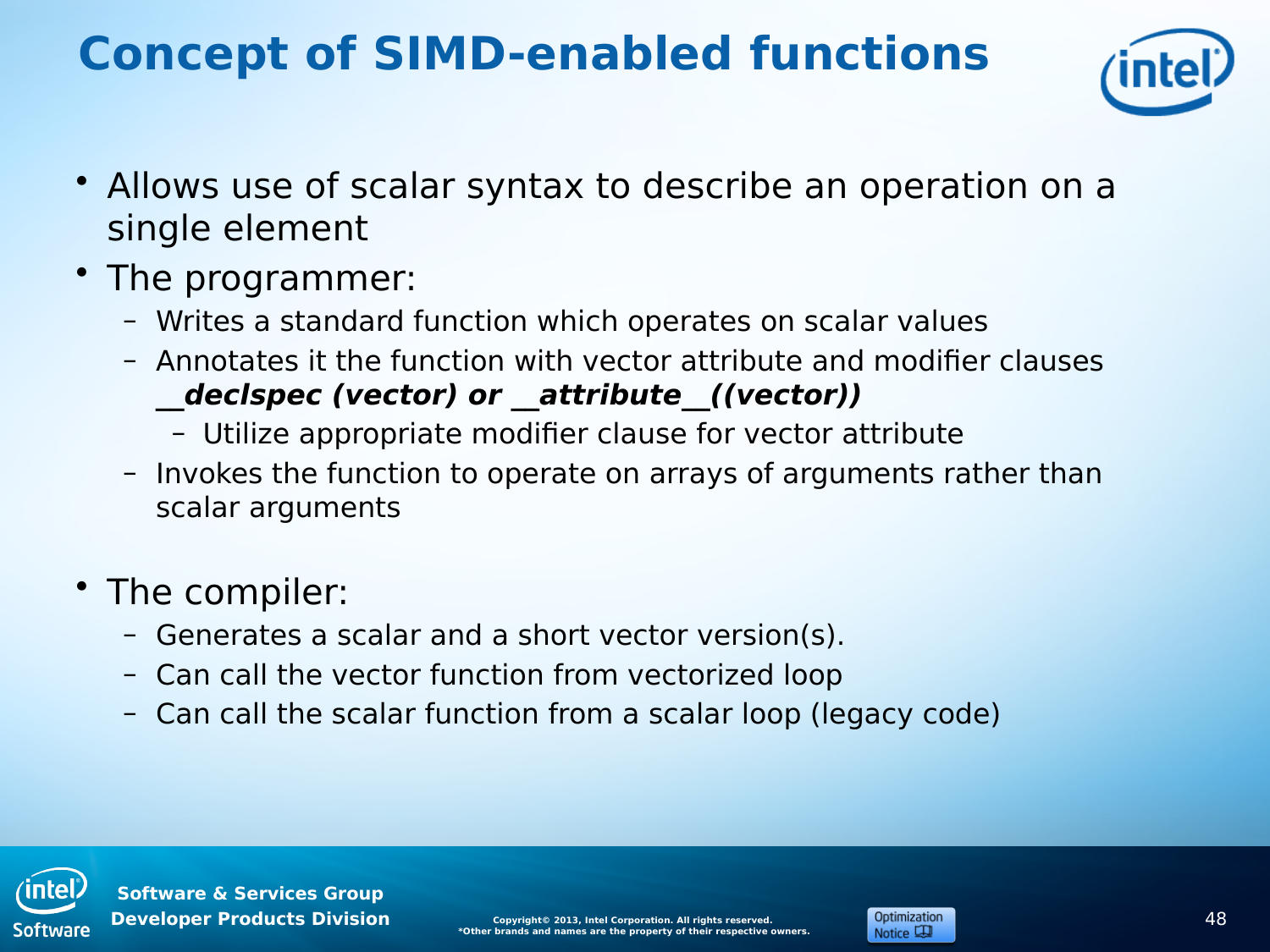

# Concept of SIMD-enabled functions
Allows use of scalar syntax to describe an operation on a single element
The programmer:
Writes a standard function which operates on scalar values
Annotates it the function with vector attribute and modifier clauses __declspec (vector) or __attribute__((vector))
Utilize appropriate modifier clause for vector attribute
Invokes the function to operate on arrays of arguments rather than scalar arguments

The compiler:
Generates a scalar and a short vector version(s).
Can call the vector function from vectorized loop
Can call the scalar function from a scalar loop (legacy code)

48